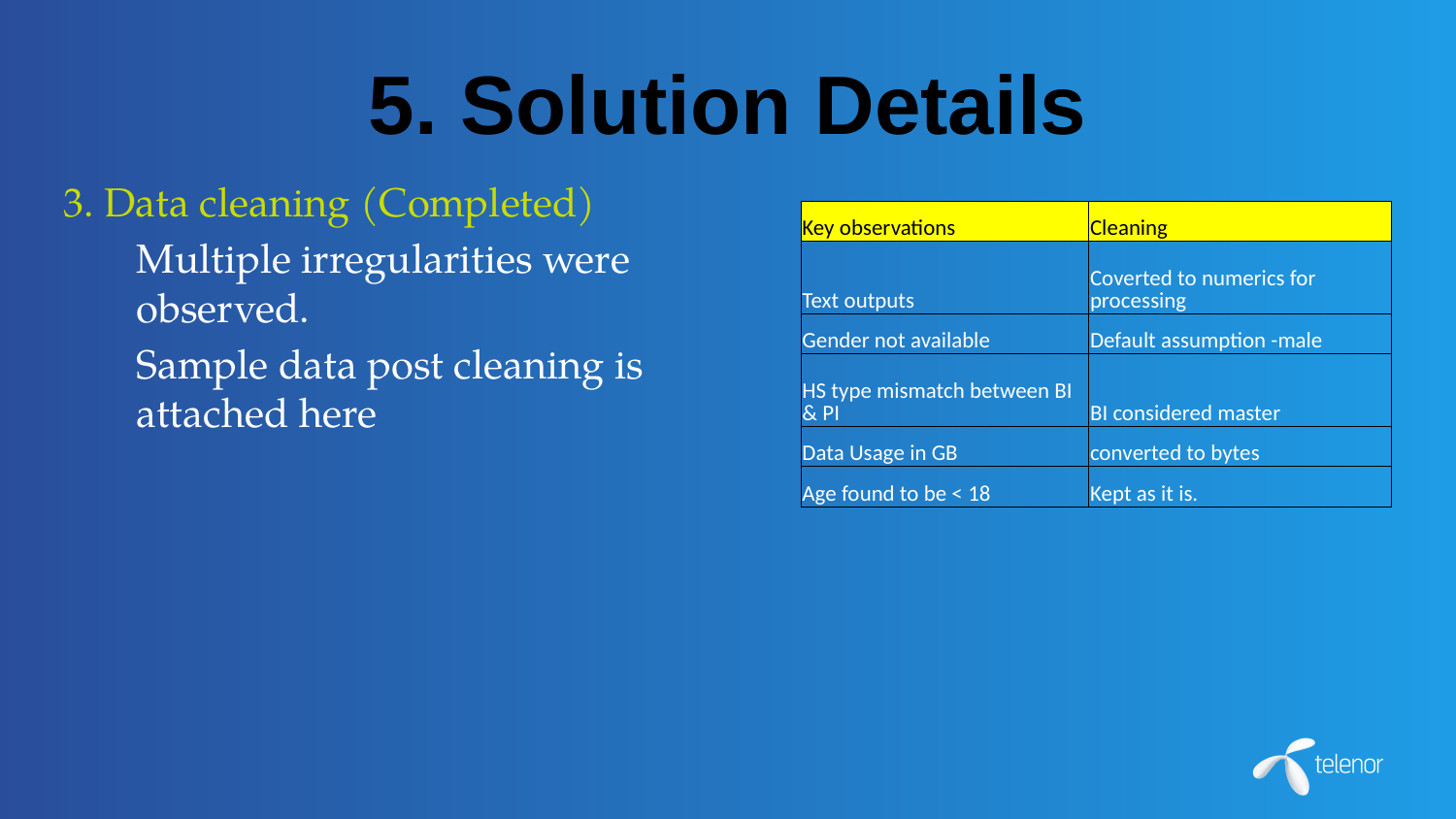

# 5. Solution Details
3. Data cleaning (Completed)
	Multiple irregularities were observed.
	Sample data post cleaning is attached here

| Key observations | Cleaning |
| --- | --- |
| Text outputs | Coverted to numerics for processing |
| Gender not available | Default assumption -male |
| HS type mismatch between BI & PI | BI considered master |
| Data Usage in GB | converted to bytes |
| Age found to be < 18 | Kept as it is. |